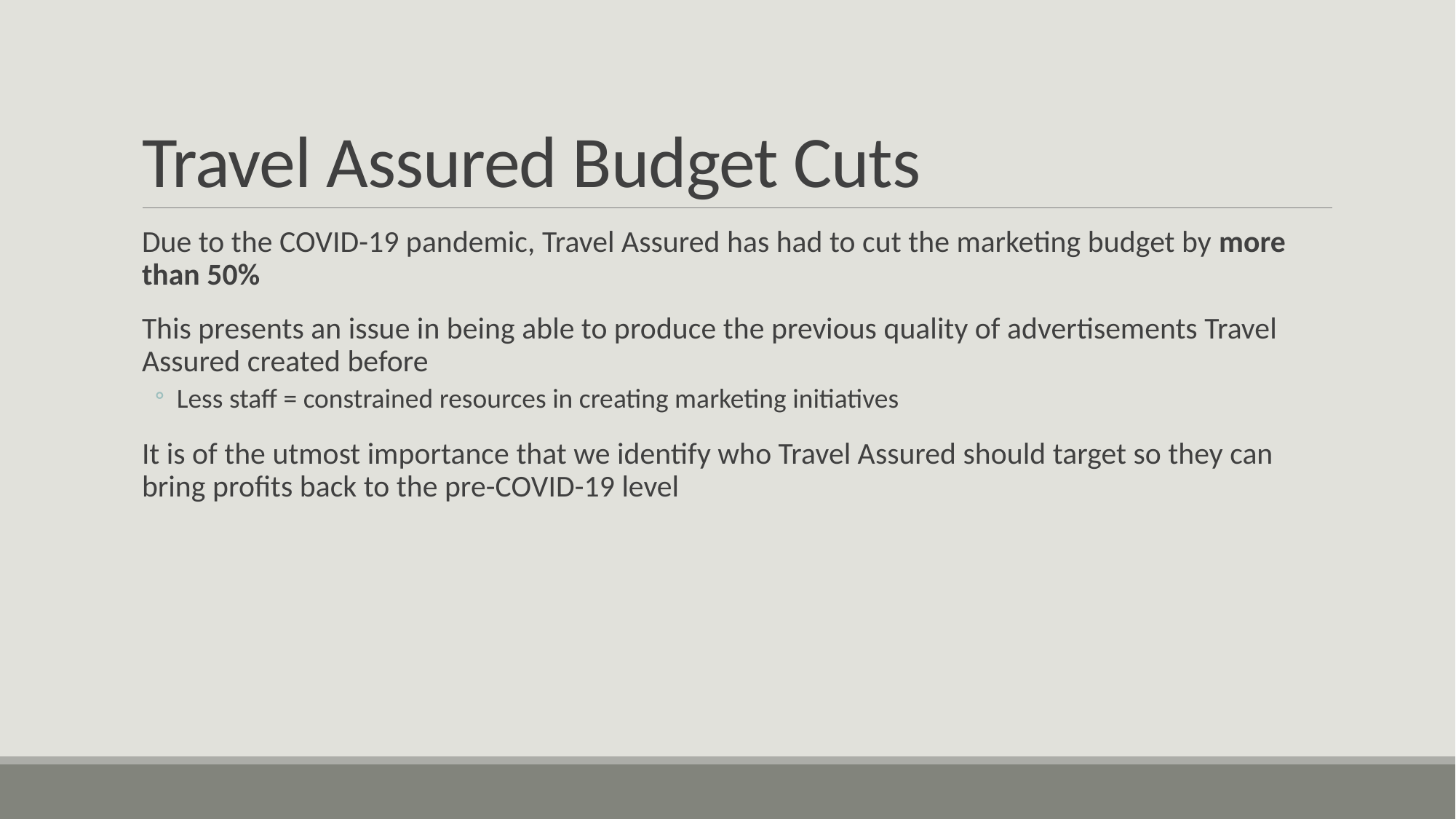

# Travel Assured Budget Cuts
Due to the COVID-19 pandemic, Travel Assured has had to cut the marketing budget by more than 50%
This presents an issue in being able to produce the previous quality of advertisements Travel Assured created before
Less staff = constrained resources in creating marketing initiatives
It is of the utmost importance that we identify who Travel Assured should target so they can bring profits back to the pre-COVID-19 level